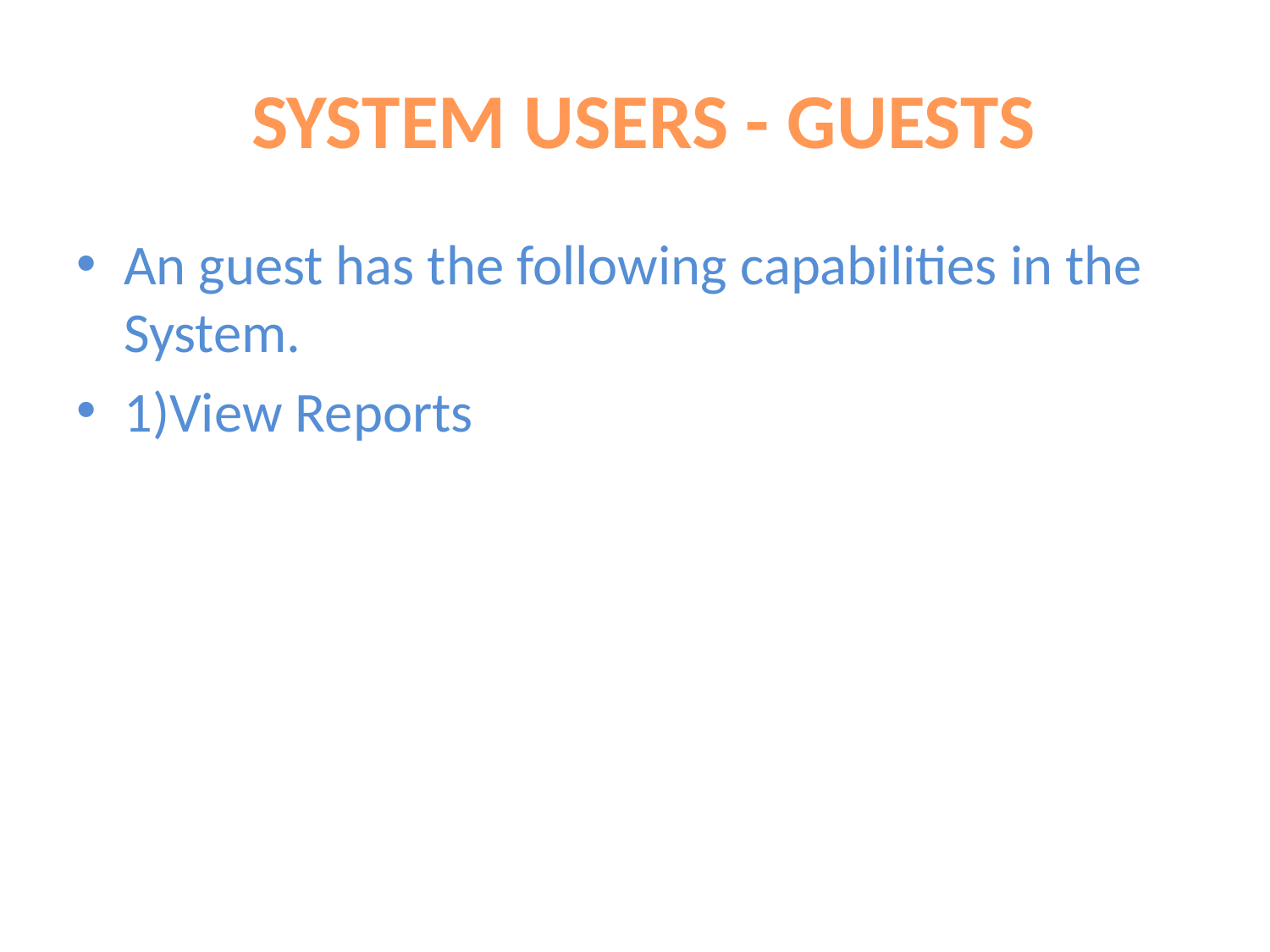

# SYSTEM USERS - GUESTS
An guest has the following capabilities in the System.
1)View Reports